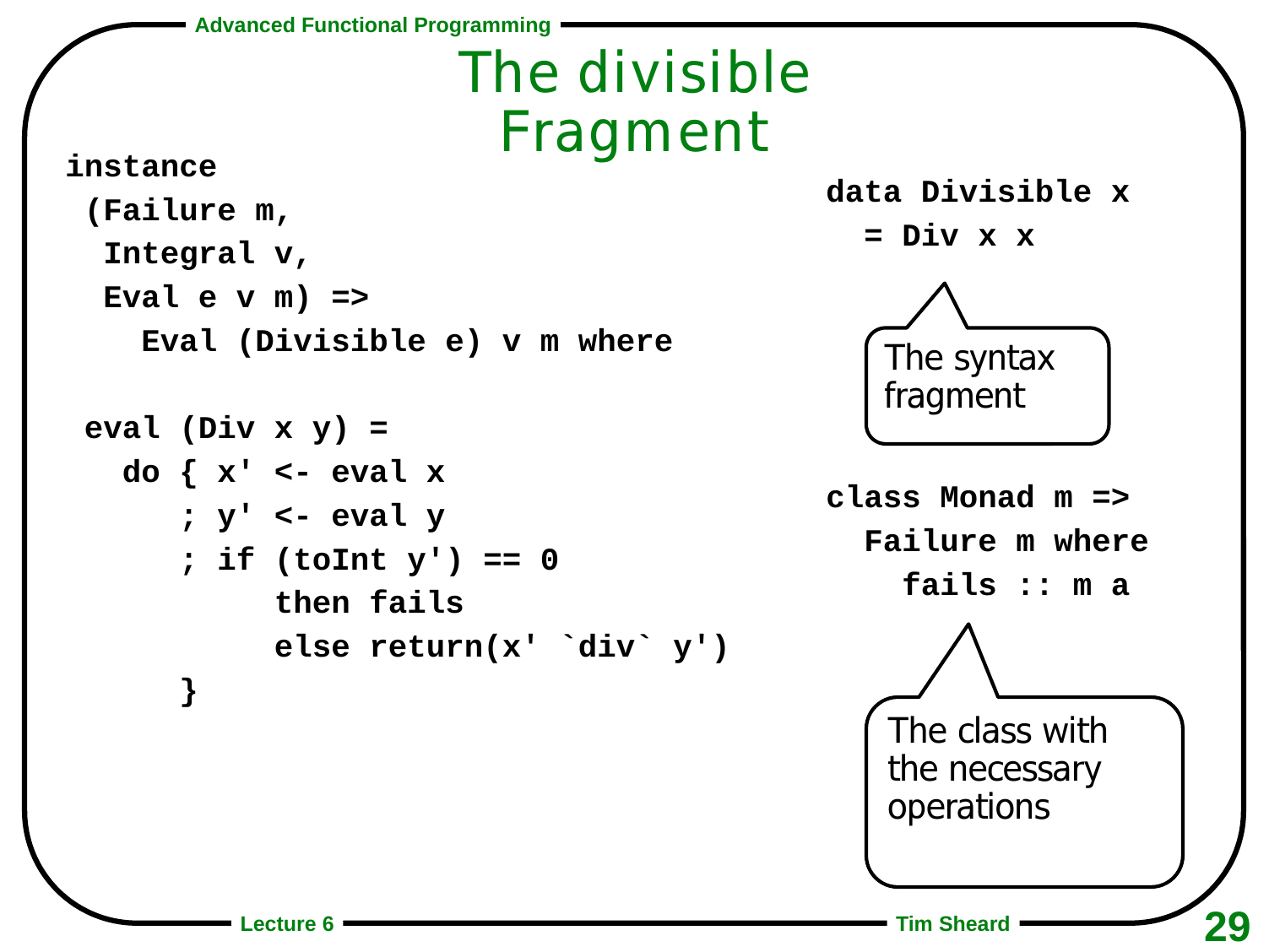

# The divisible Fragment
instance
 (Failure m,
  Integral v,
  Eval e v m) =>
    Eval (Divisible e) v m where

 eval (Div x y) =
   do { x' <- eval x
      ; y' <- eval y
      ; if (toInt y') == 0
           then fails
           else return(x' `div` y')
      }
data Divisible x
  = Div x x

class Monad m =>
  Failure m where
    fails :: m a

The syntax fragment
The class with the necessary operations